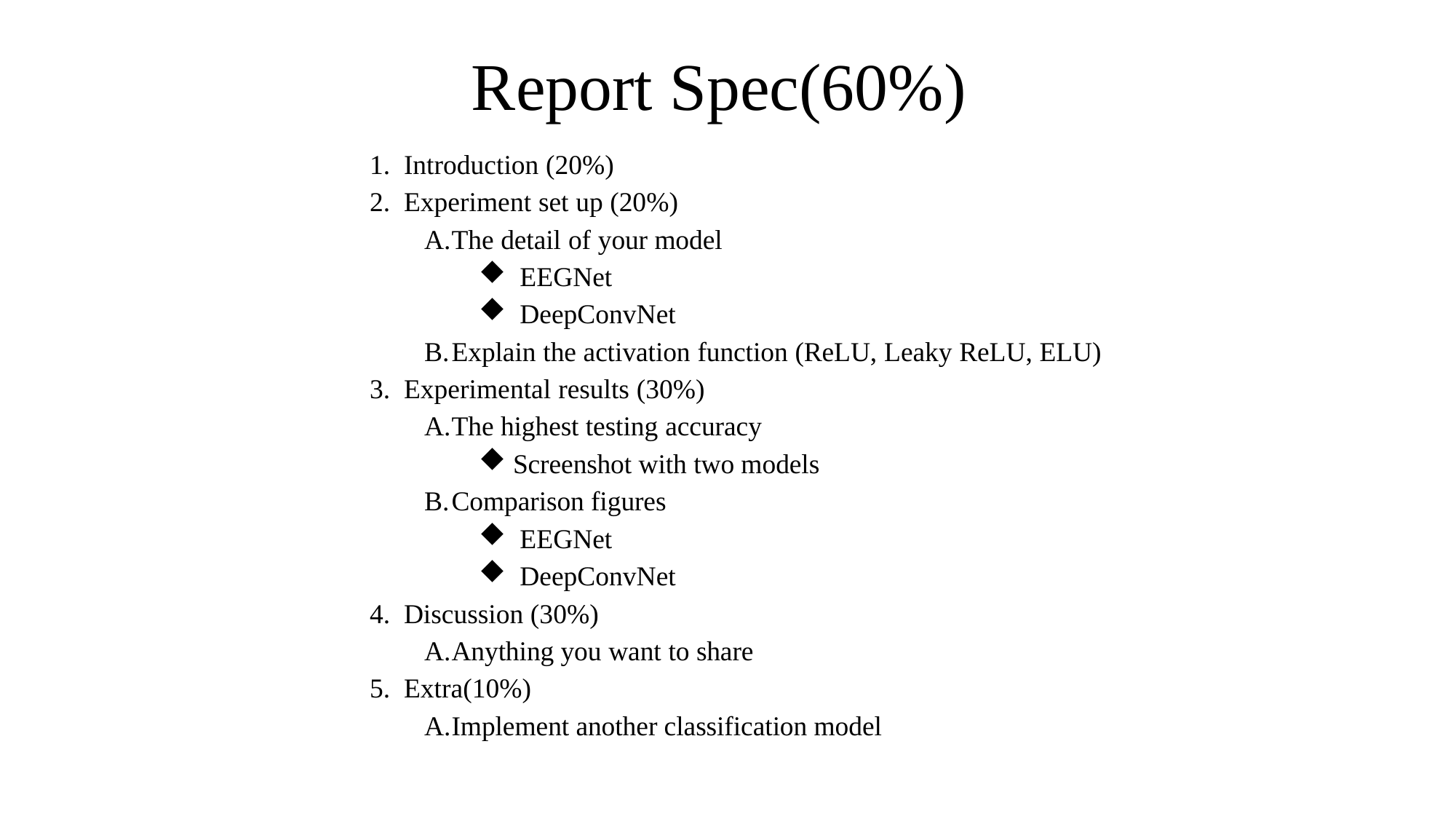

Report Spec(60%)
Introduction (20%)
Experiment set up (20%)
The detail of your model
EEGNet
DeepConvNet
Explain the activation function (ReLU, Leaky ReLU, ELU)
Experimental results (30%)
The highest testing accuracy
Screenshot with two models
Comparison figures
EEGNet
DeepConvNet
Discussion (30%)
Anything you want to share
Extra(10%)
Implement another classification model